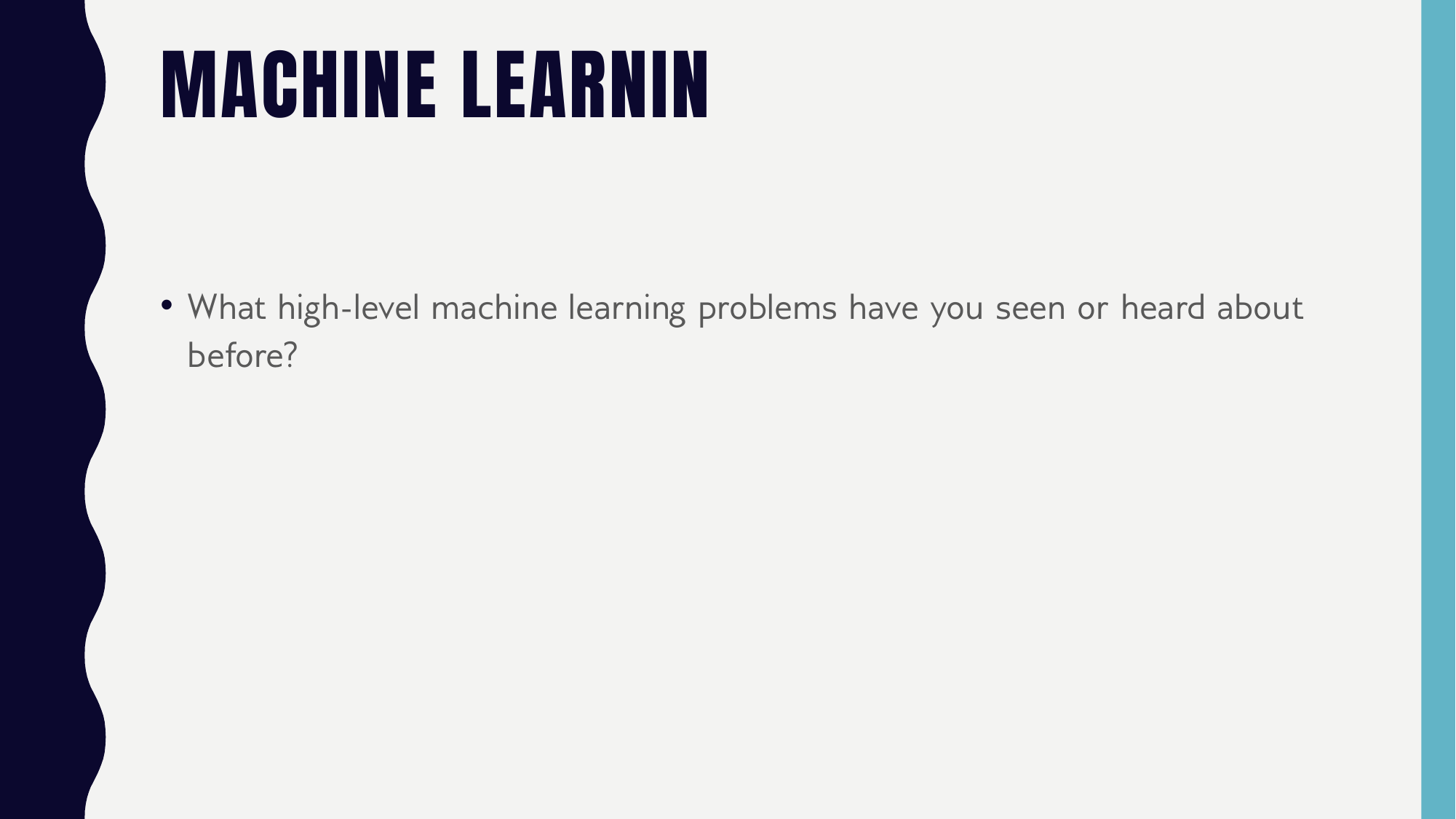

# Machine learnin
What high-level machine learning problems have you seen or heard about before?